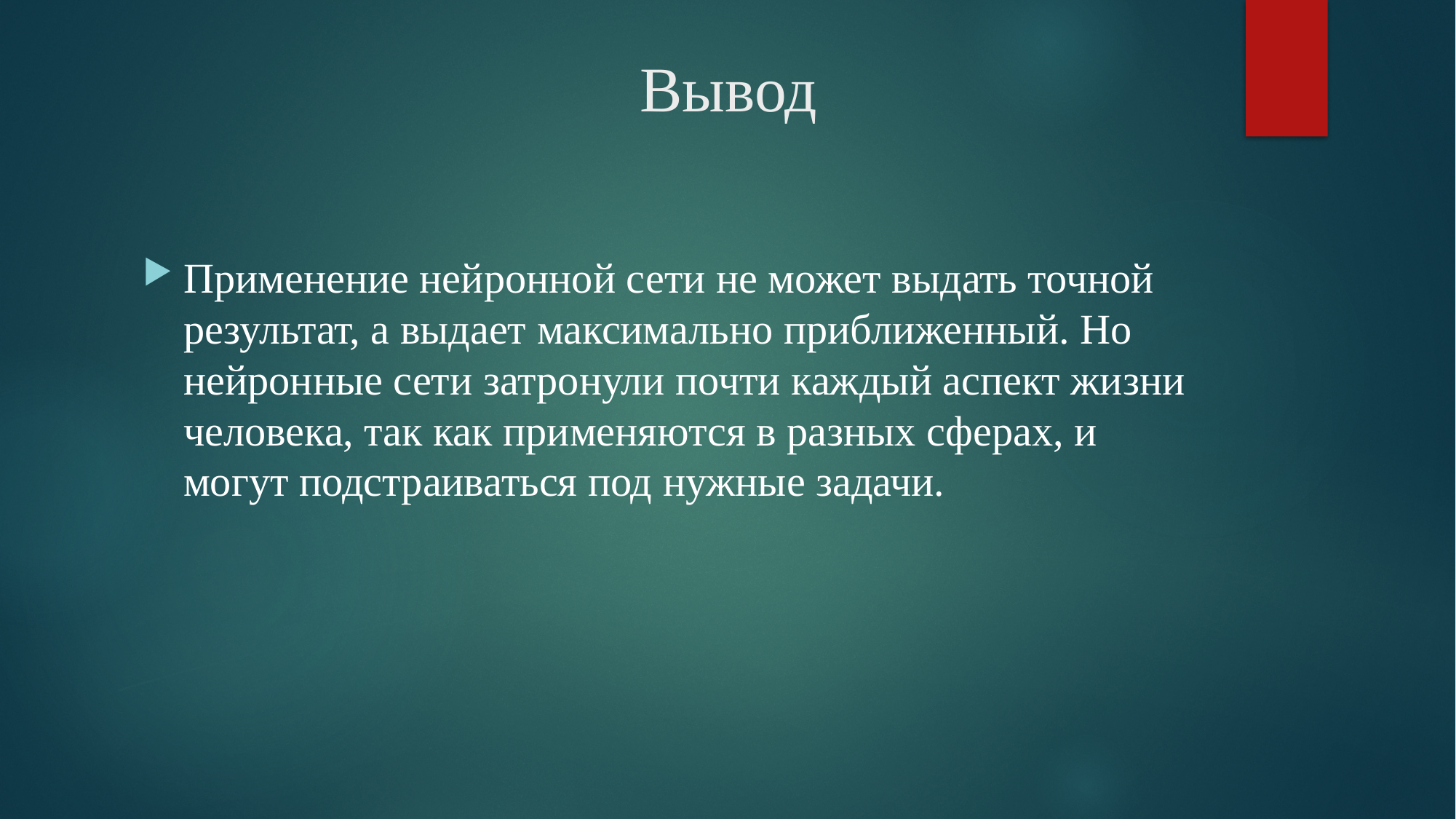

# Вывод
Применение нейронной сети не может выдать точной результат, а выдает максимально приближенный. Но нейронные сети затронули почти каждый аспект жизни человека, так как применяются в разных сферах, и могут подстраиваться под нужные задачи.